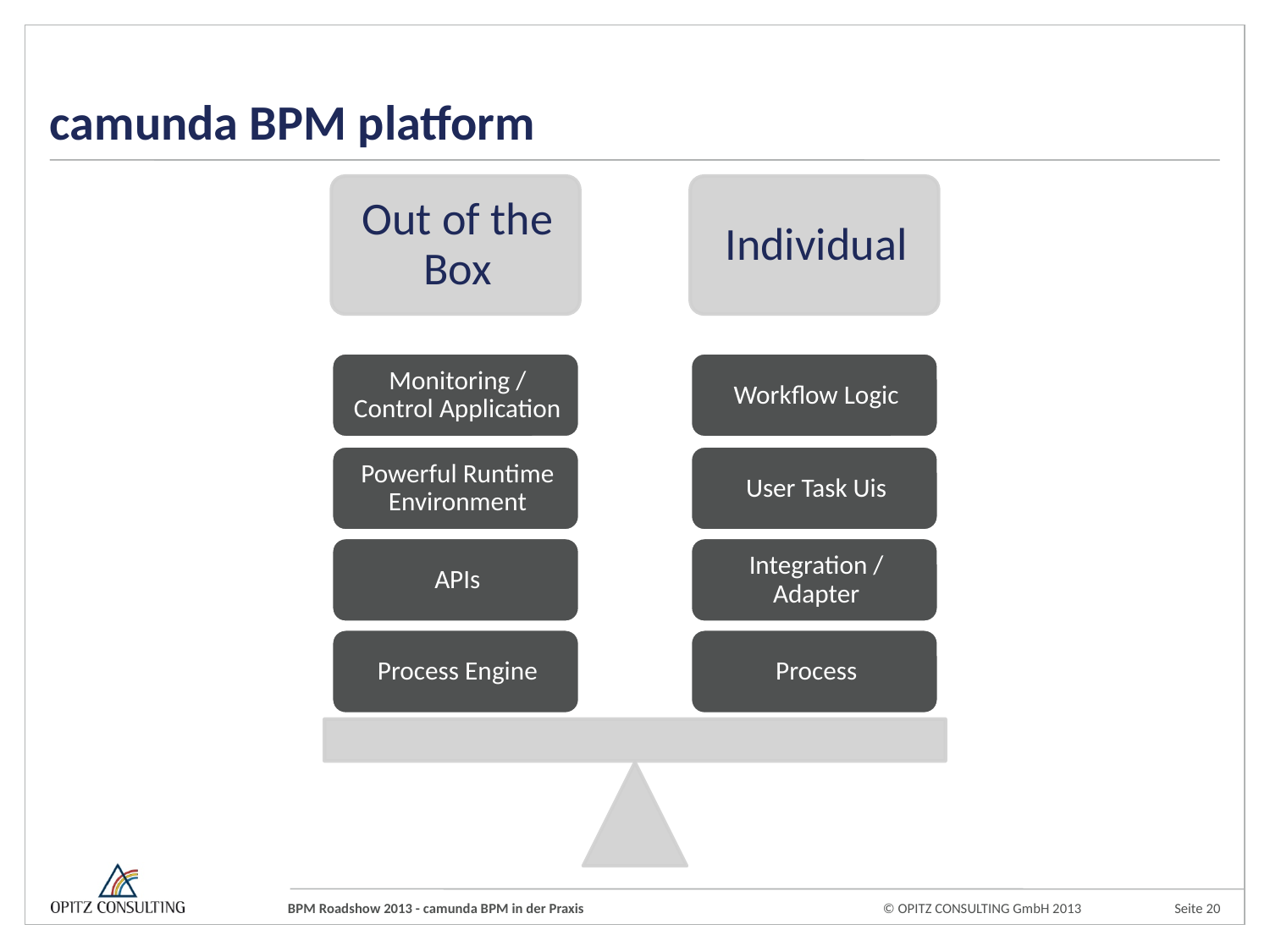

# camunda BPM platform
Out of the Box
Individual
Process
Integration / Adapter
User Task Uis
Workflow Logic
Process Engine
APIs
Powerful Runtime Environment
Monitoring / Control Application